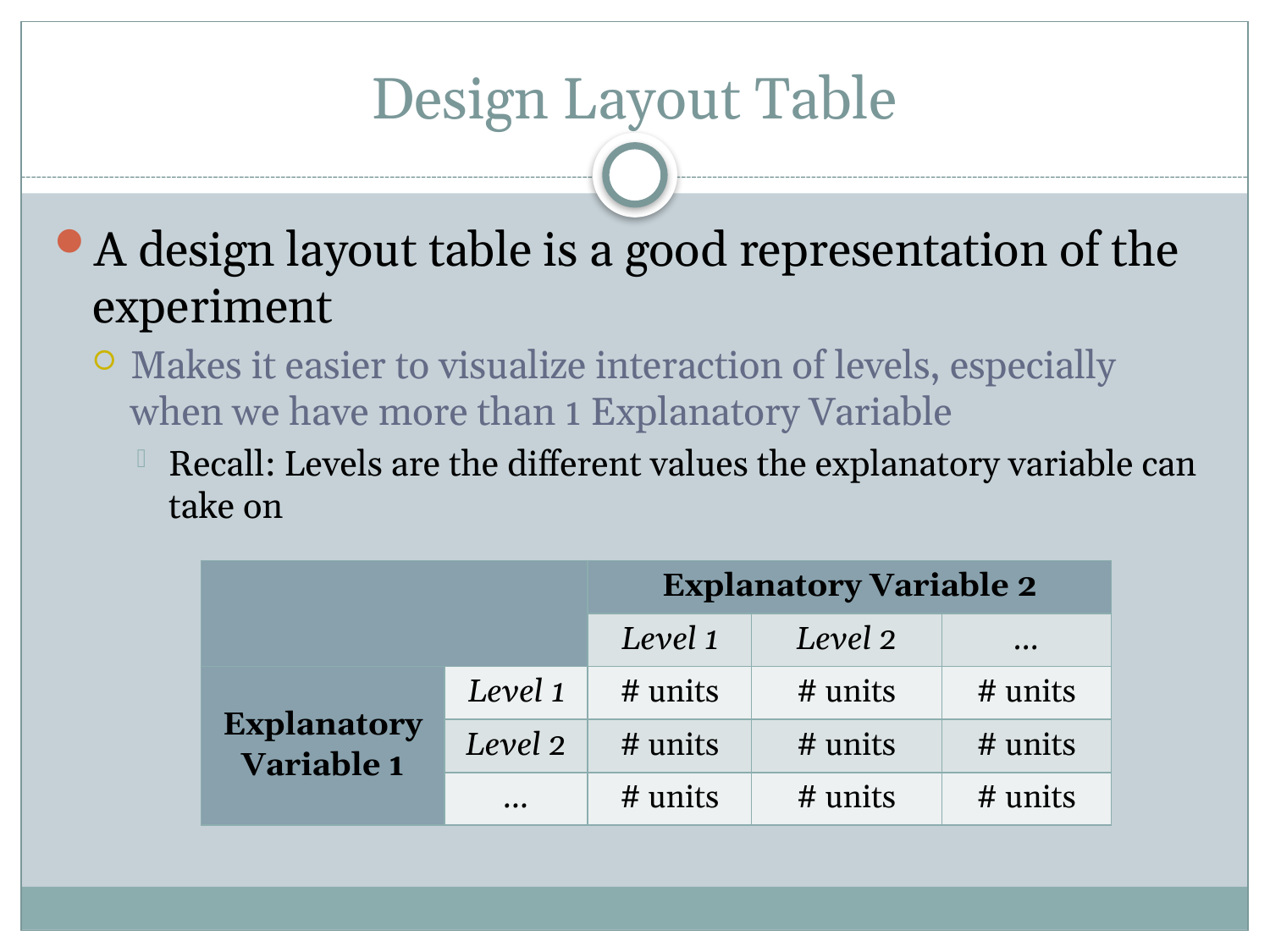

# Design Layout Table
A design layout table is a good representation of the experiment
Makes it easier to visualize interaction of levels, especially when we have more than 1 Explanatory Variable
Recall: Levels are the different values the explanatory variable can take on

|  |  | Explanatory Variable 2 |  |  |
| --- | --- | --- | --- | --- |
|  |  | Level 1 | Level 2 | … |
| Explanatory Variable 1 | Level 1 | # units | # units | # units |
|  | Level 2 | # units | # units | # units |
|  | … | # units | # units | # units |